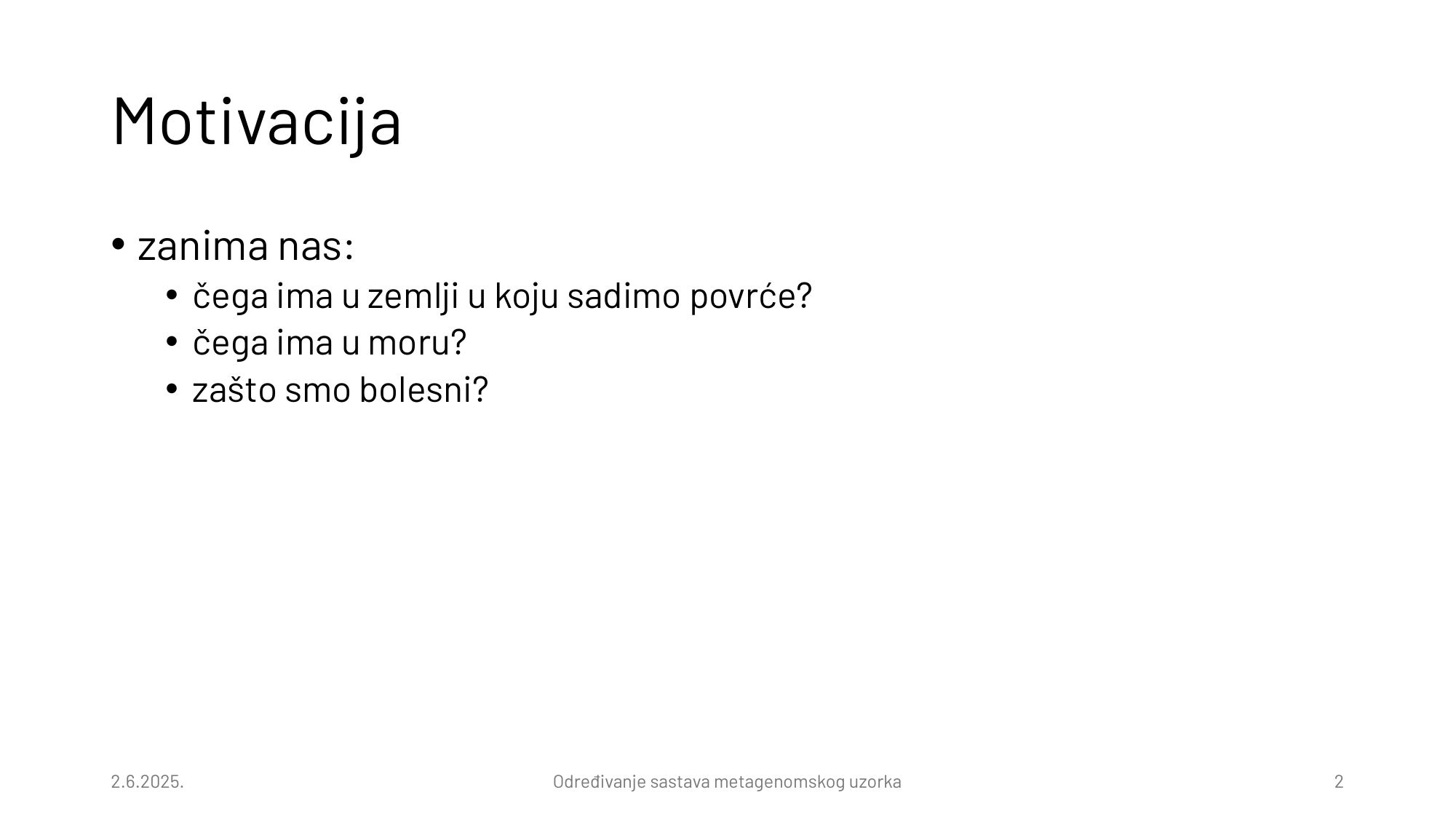

# Motivacija
zanima nas:
čega ima u zemlji u koju sadimo povrće?
čega ima u moru?
zašto smo bolesni?
2.6.2025.
Određivanje sastava metagenomskog uzorka
2